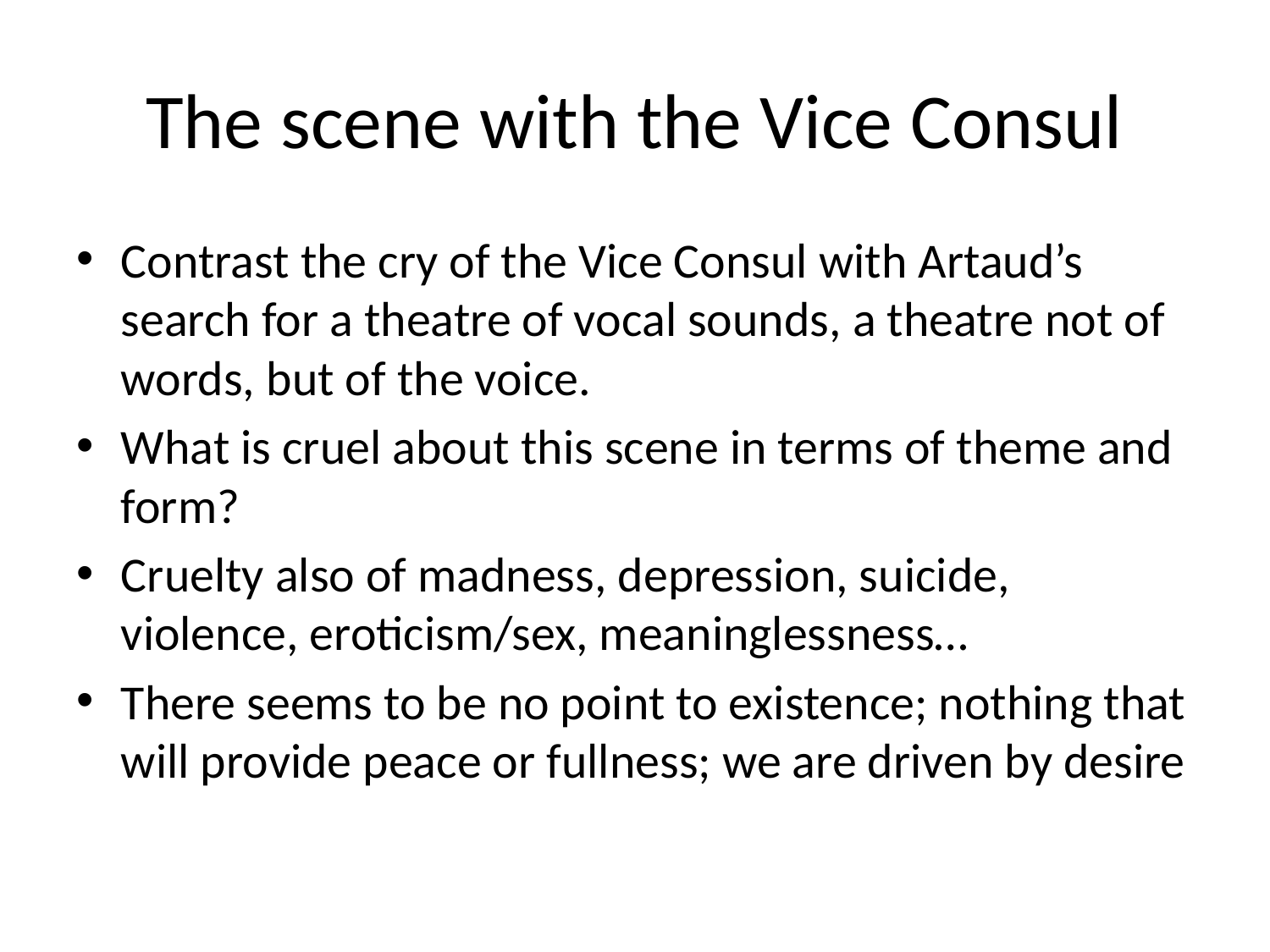

# The scene with the Vice Consul
Contrast the cry of the Vice Consul with Artaud’s search for a theatre of vocal sounds, a theatre not of words, but of the voice.
What is cruel about this scene in terms of theme and form?
Cruelty also of madness, depression, suicide, violence, eroticism/sex, meaninglessness…
There seems to be no point to existence; nothing that will provide peace or fullness; we are driven by desire